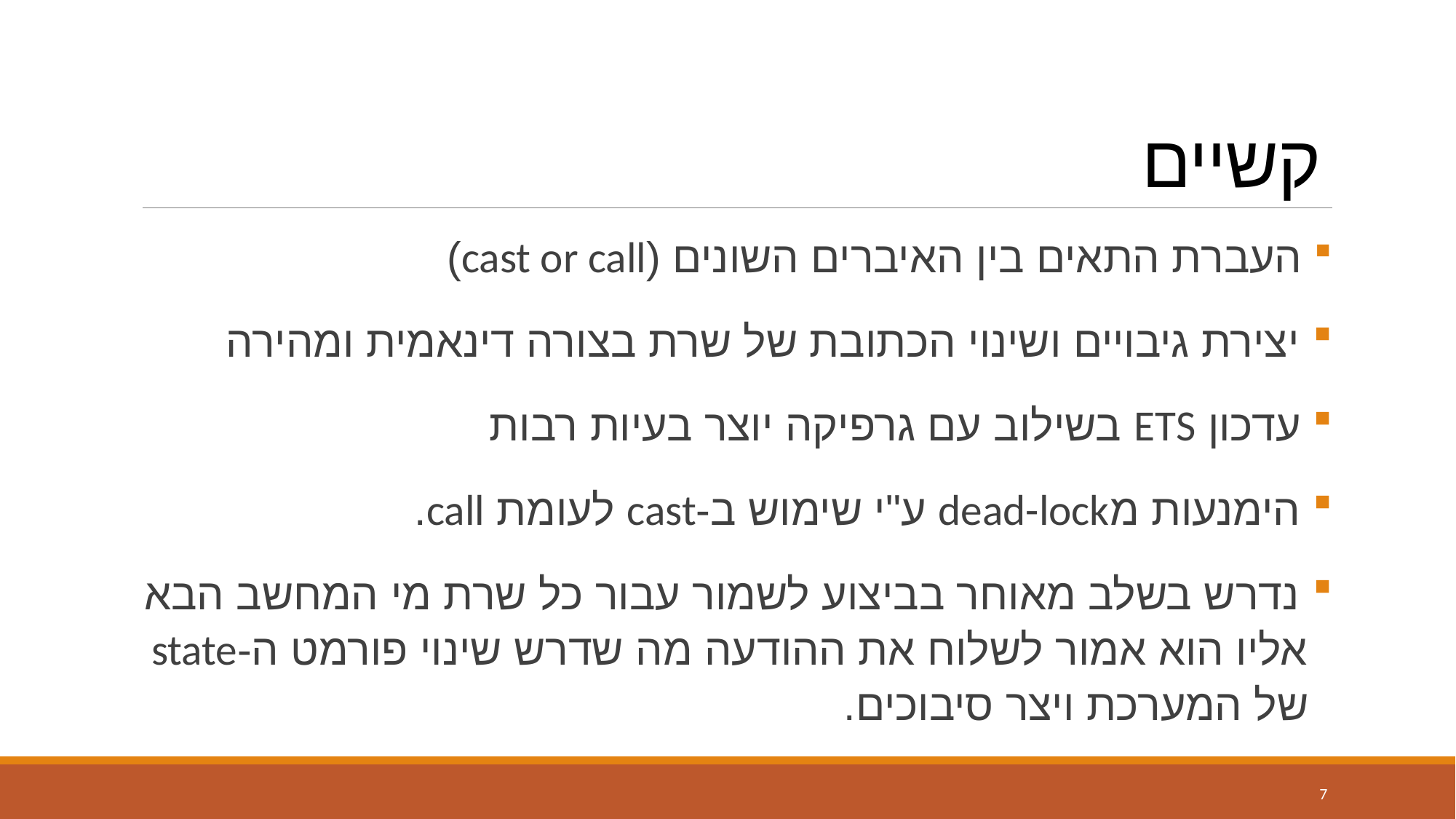

# קשיים
 העברת התאים בין האיברים השונים (cast or call)
 יצירת גיבויים ושינוי הכתובת של שרת בצורה דינאמית ומהירה
 עדכון ETS בשילוב עם גרפיקה יוצר בעיות רבות
 הימנעות מdead-lock ע"י שימוש ב-cast לעומת call.
 נדרש בשלב מאוחר בביצוע לשמור עבור כל שרת מי המחשב הבא
 אליו הוא אמור לשלוח את ההודעה מה שדרש שינוי פורמט ה-state
 של המערכת ויצר סיבוכים.

7